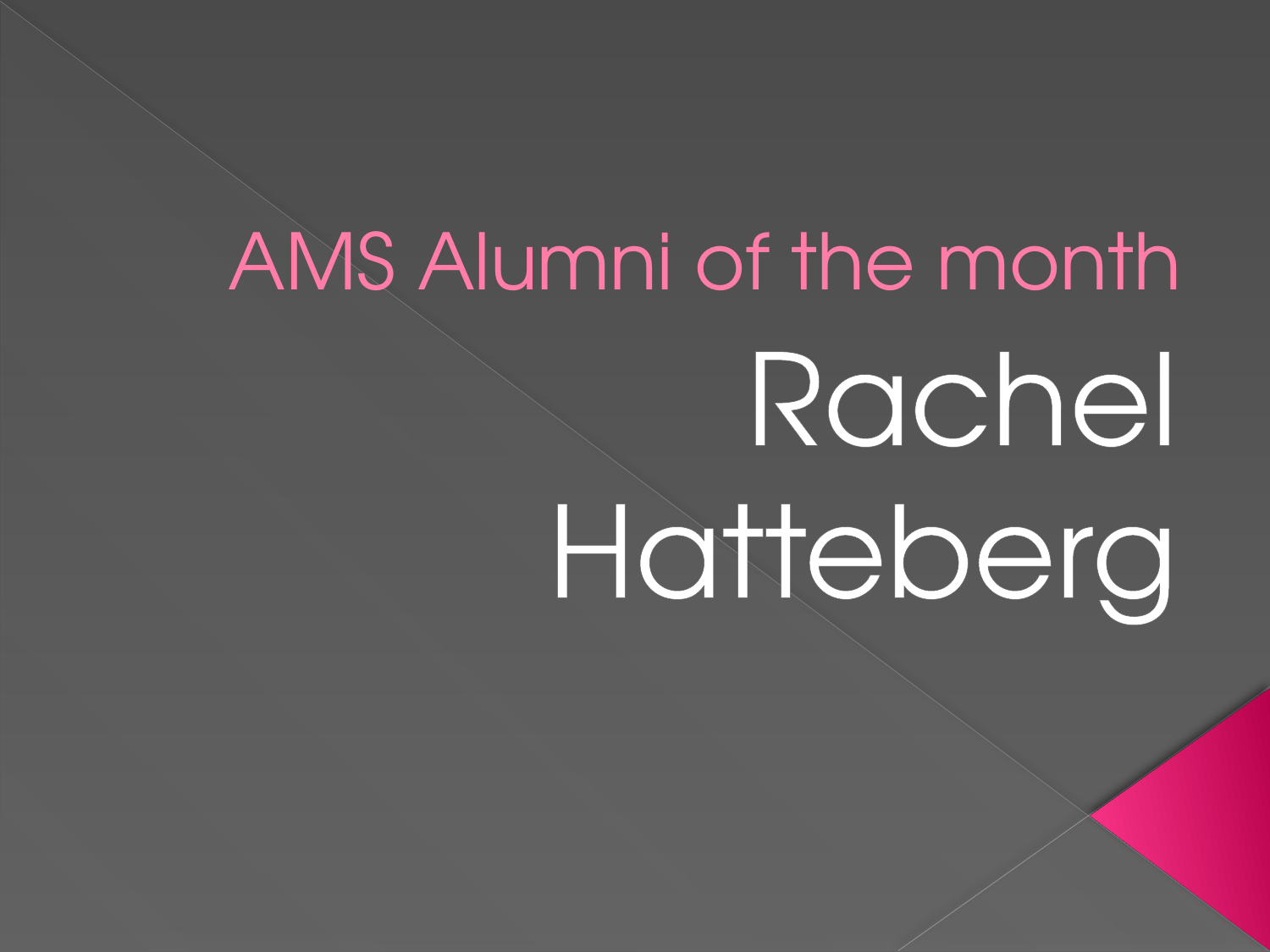

# AMS Alumni of the month
Rachel Hatteberg